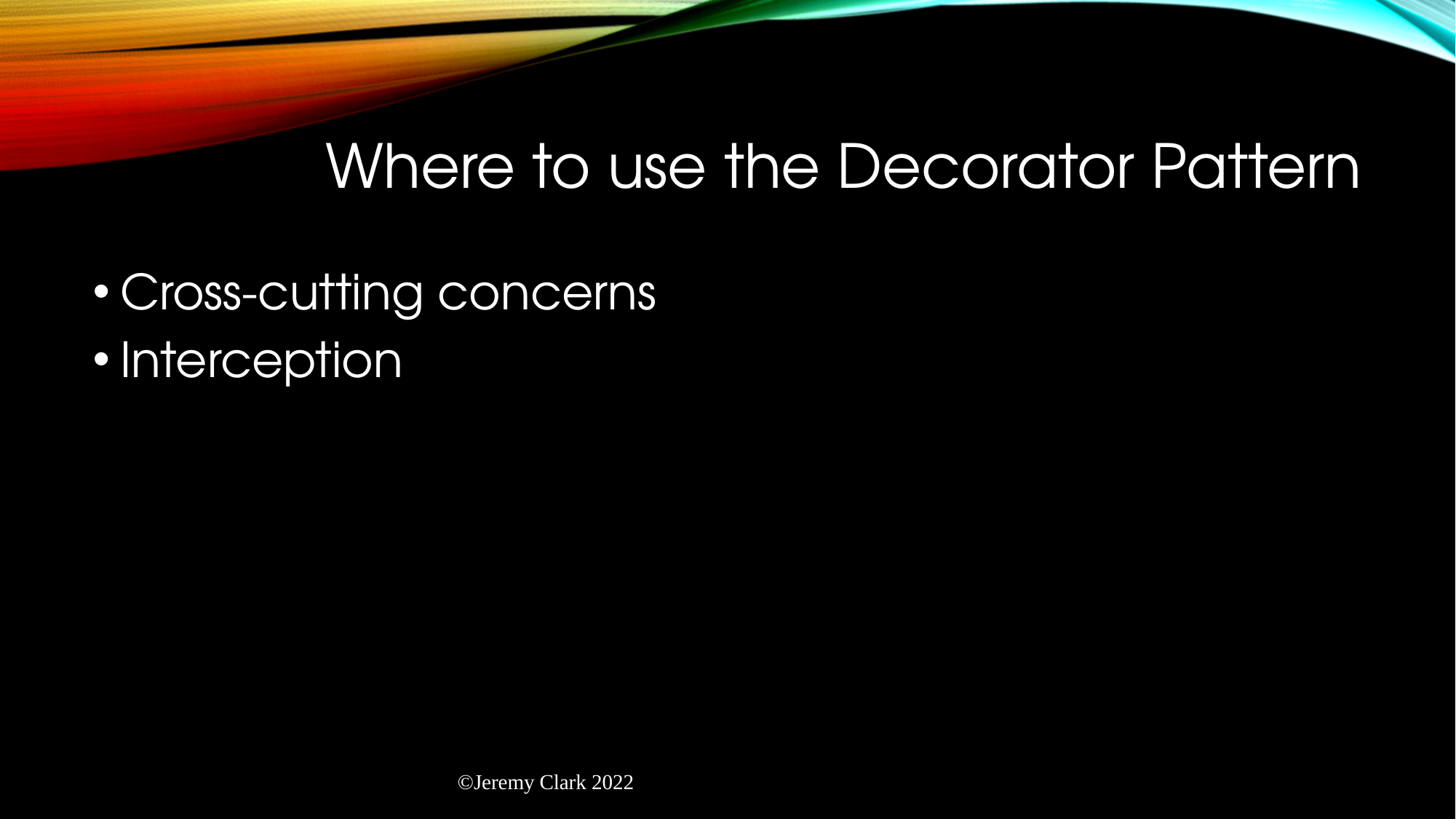

# Where to use the Decorator Pattern
Cross-cutting concerns
Interception
©Jeremy Clark 2022